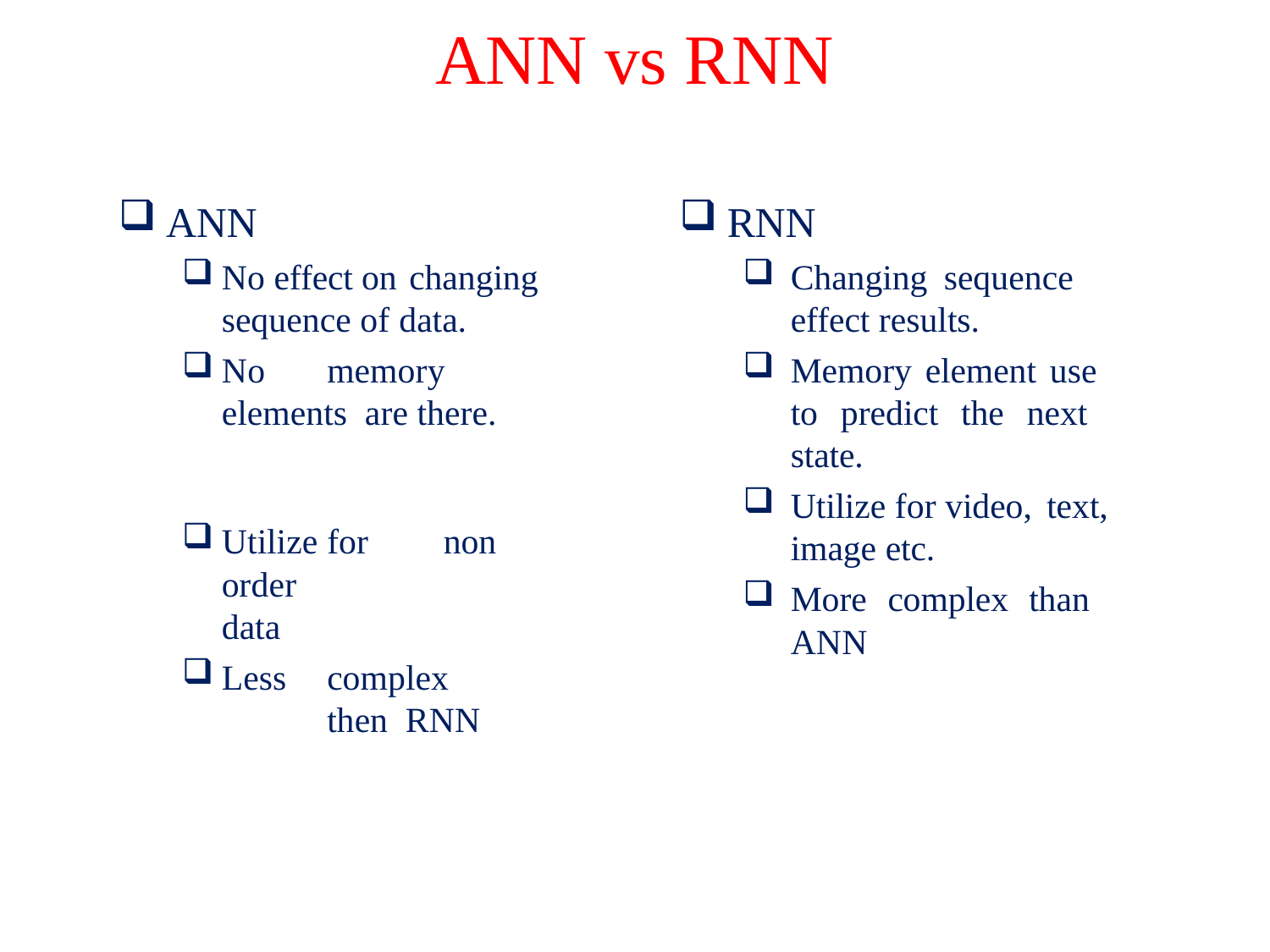

# ANN vs RNN
ANN
No effect on changing
sequence of data.
No	memory	elements  are there.

Utilize	for	non	order
data
Less	complex	then  RNN
RNN
Changing sequence
effect results.
Memory element use  to predict the next  state.
Utilize for video, text,
image etc.
More complex than  ANN